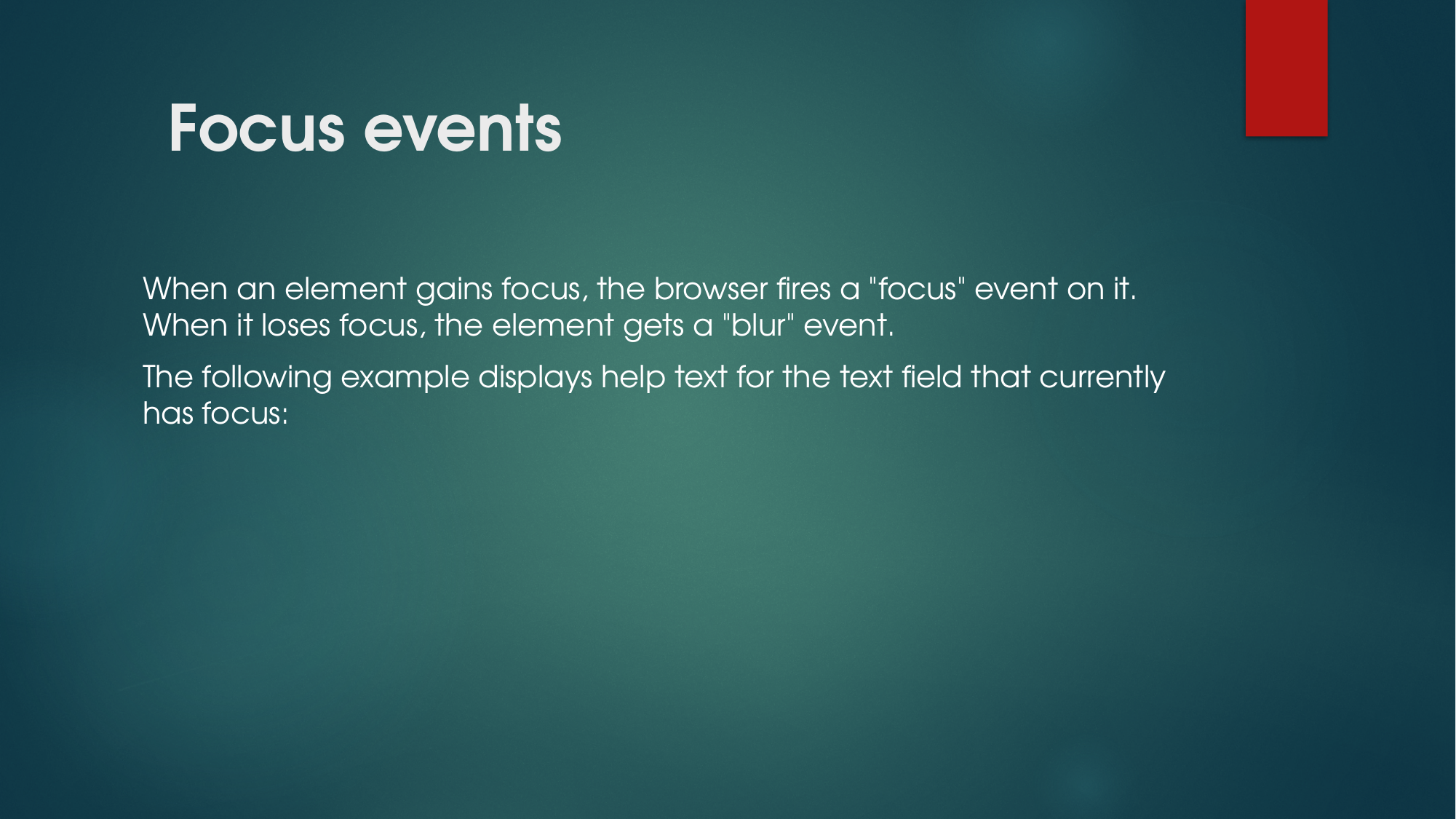

# Focus events
When an element gains focus, the browser fires a "focus" event on it. When it loses focus, the element gets a "blur" event.
The following example displays help text for the text field that currently has focus: